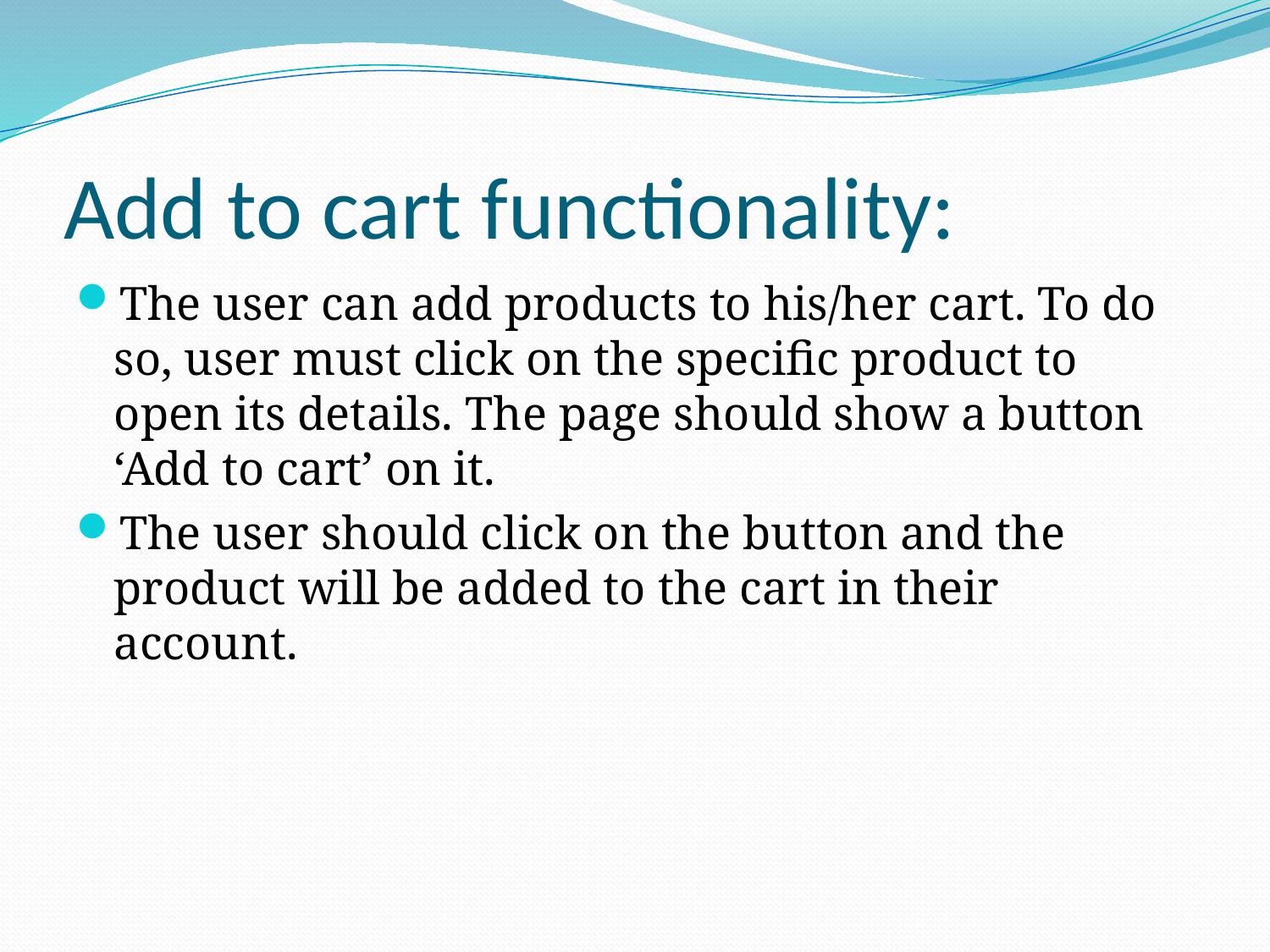

# Add to cart functionality:
The user can add products to his/her cart. To do so, user must click on the specific product to open its details. The page should show a button ‘Add to cart’ on it.
The user should click on the button and the product will be added to the cart in their account.